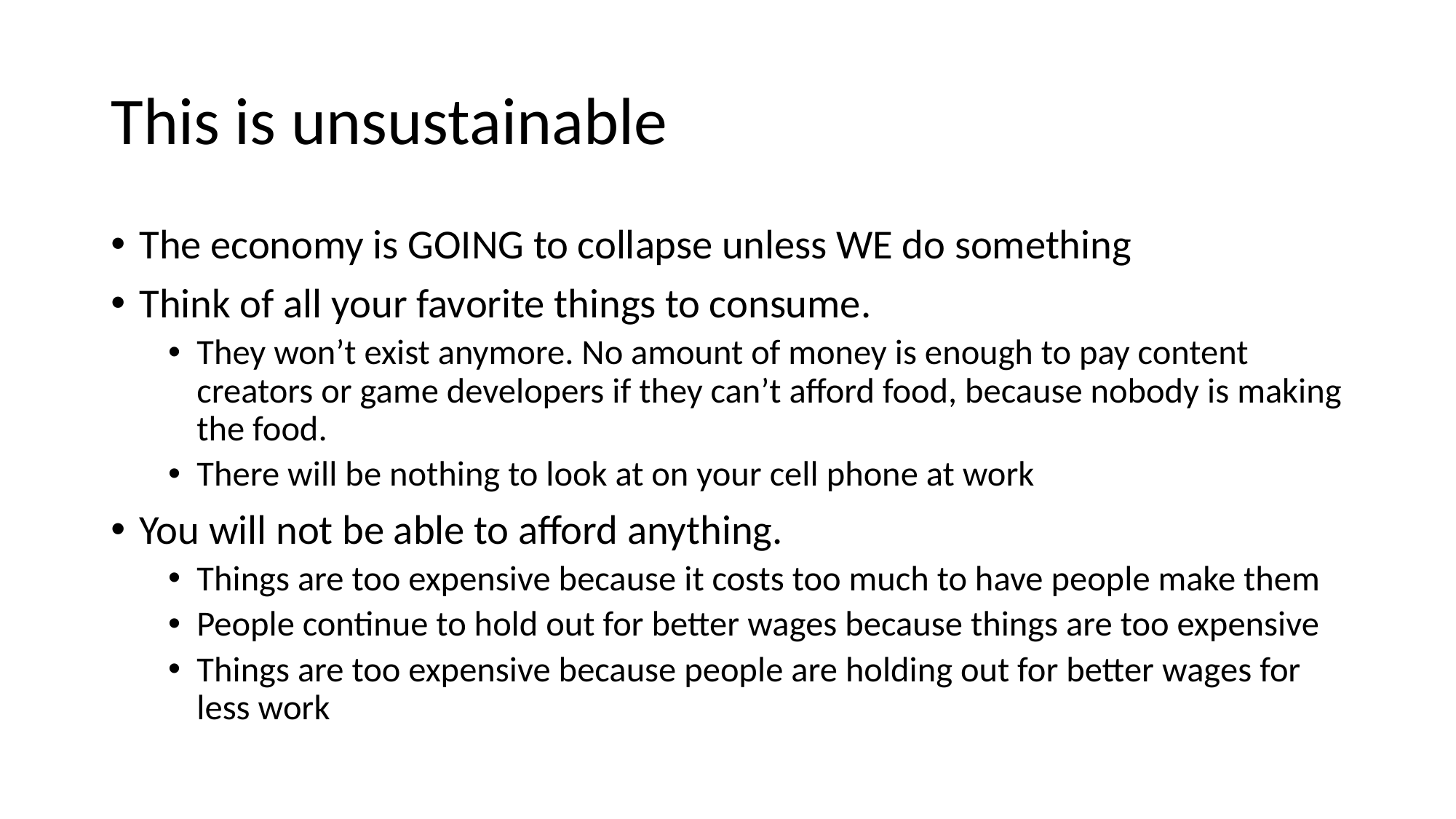

# This is unsustainable
The economy is GOING to collapse unless WE do something
Think of all your favorite things to consume.
They won’t exist anymore. No amount of money is enough to pay content creators or game developers if they can’t afford food, because nobody is making the food.
There will be nothing to look at on your cell phone at work
You will not be able to afford anything.
Things are too expensive because it costs too much to have people make them
People continue to hold out for better wages because things are too expensive
Things are too expensive because people are holding out for better wages for less work